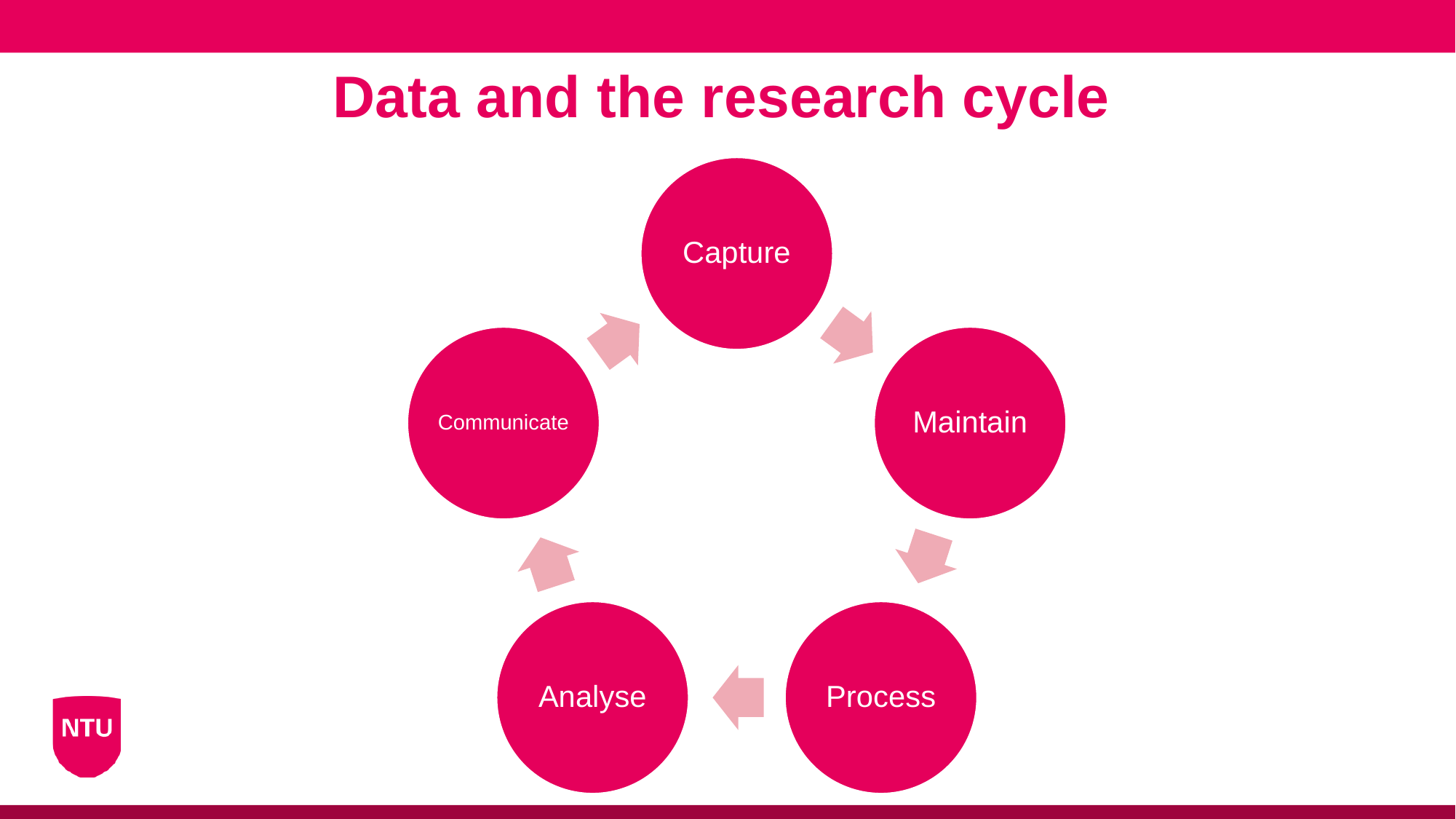

Data and the research cycle
Capture

Maintain

Process

Analyse

Communicate